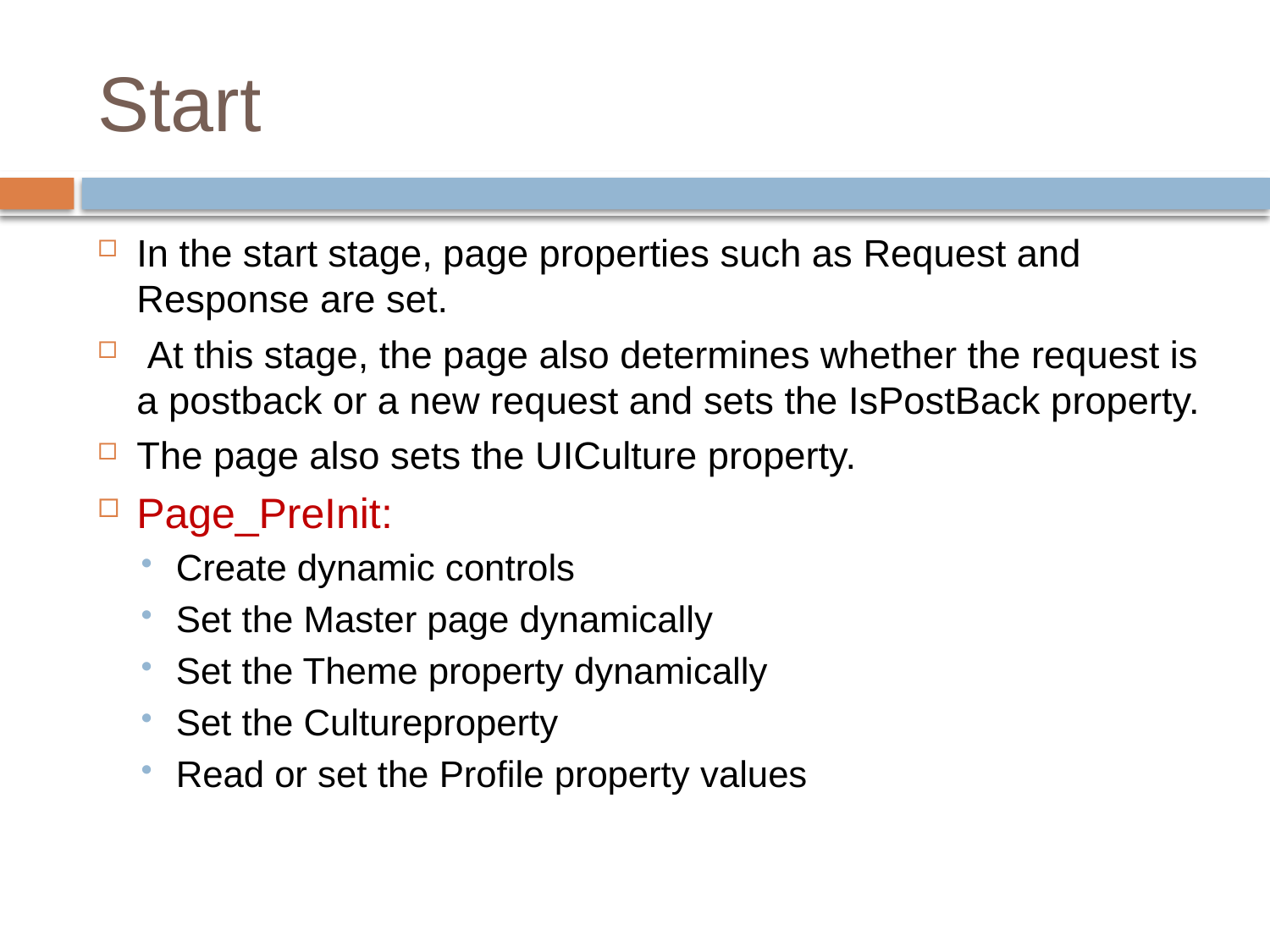

# Start
In the start stage, page properties such as Request and Response are set.
 At this stage, the page also determines whether the request is a postback or a new request and sets the IsPostBack property.
The page also sets the UICulture property.
Page_PreInit:
Create dynamic controls
Set the Master page dynamically
Set the Theme property dynamically
Set the Cultureproperty
Read or set the Profile property values